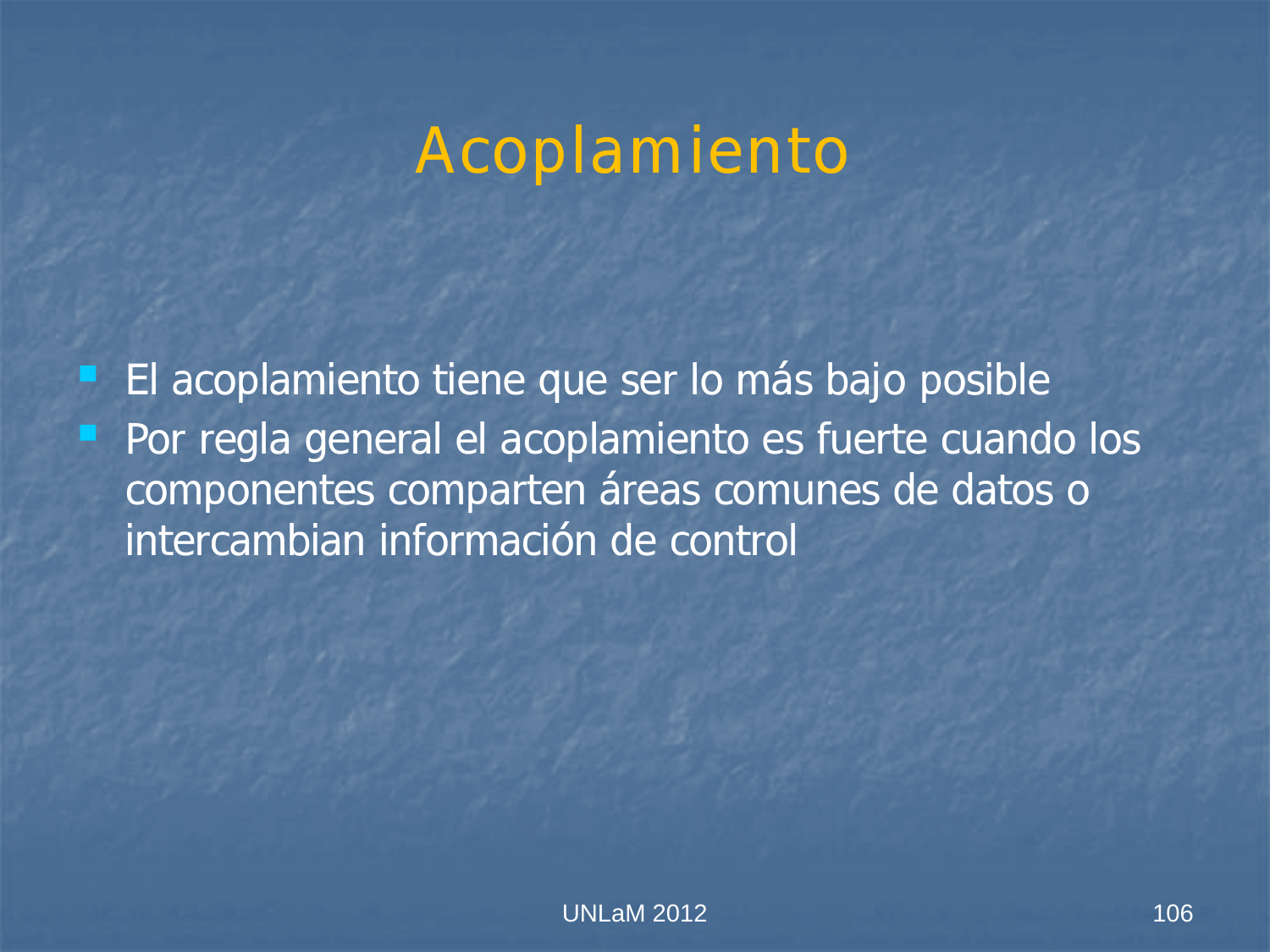

# Acoplamiento
El acoplamiento tiene que ser lo más bajo posible
Por regla general el acoplamiento es fuerte cuando los componentes comparten áreas comunes de datos o intercambian información de control

UNLaM 2012
106